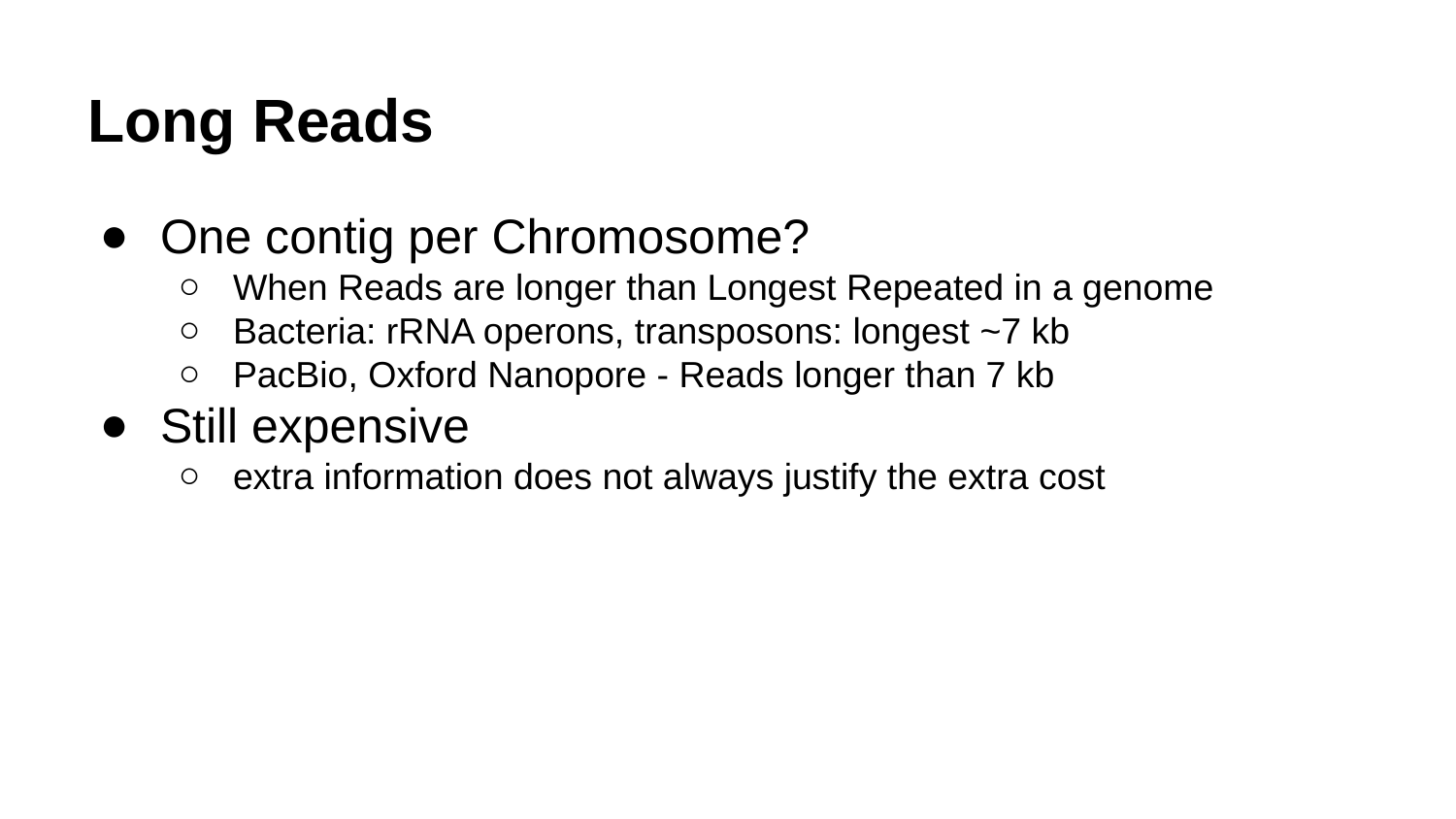

# Long Reads
One contig per Chromosome?
When Reads are longer than Longest Repeated in a genome
Bacteria: rRNA operons, transposons: longest ~7 kb
PacBio, Oxford Nanopore - Reads longer than 7 kb
Still expensive
extra information does not always justify the extra cost